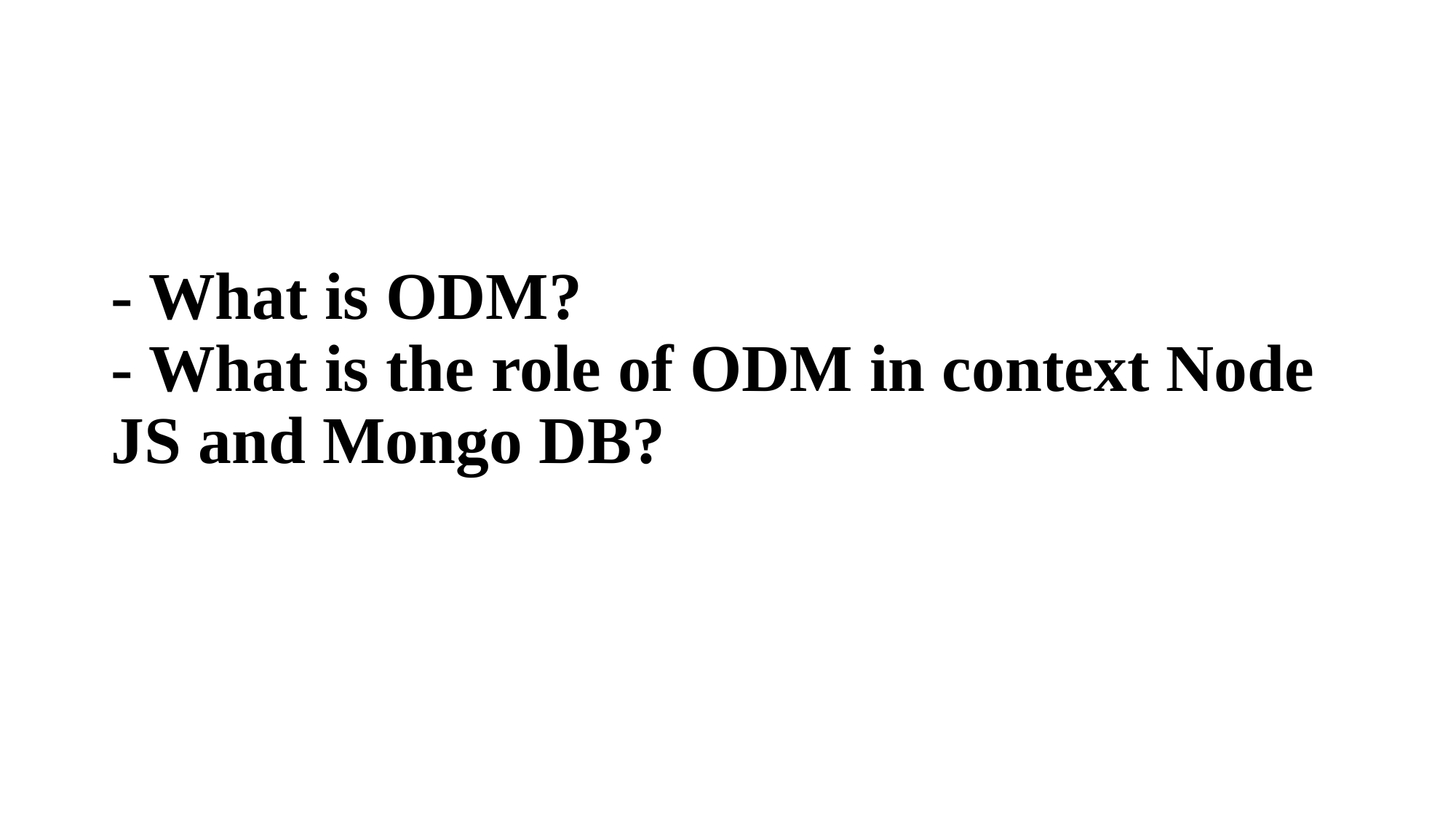

# - What is ODM? - What is the role of ODM in context Node JS and Mongo DB?